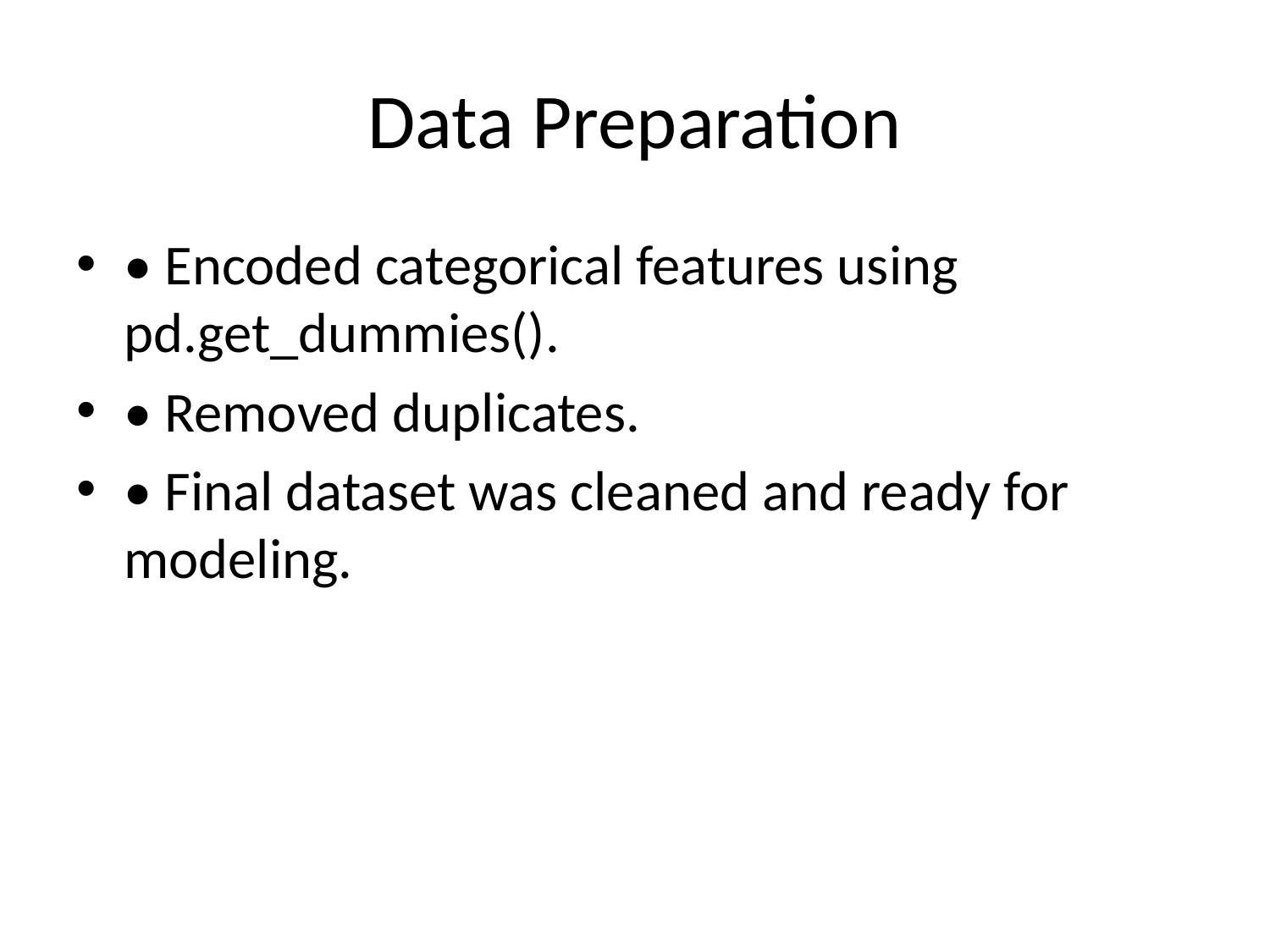

# Data Preparation
• Encoded categorical features using pd.get_dummies().
• Removed duplicates.
• Final dataset was cleaned and ready for modeling.